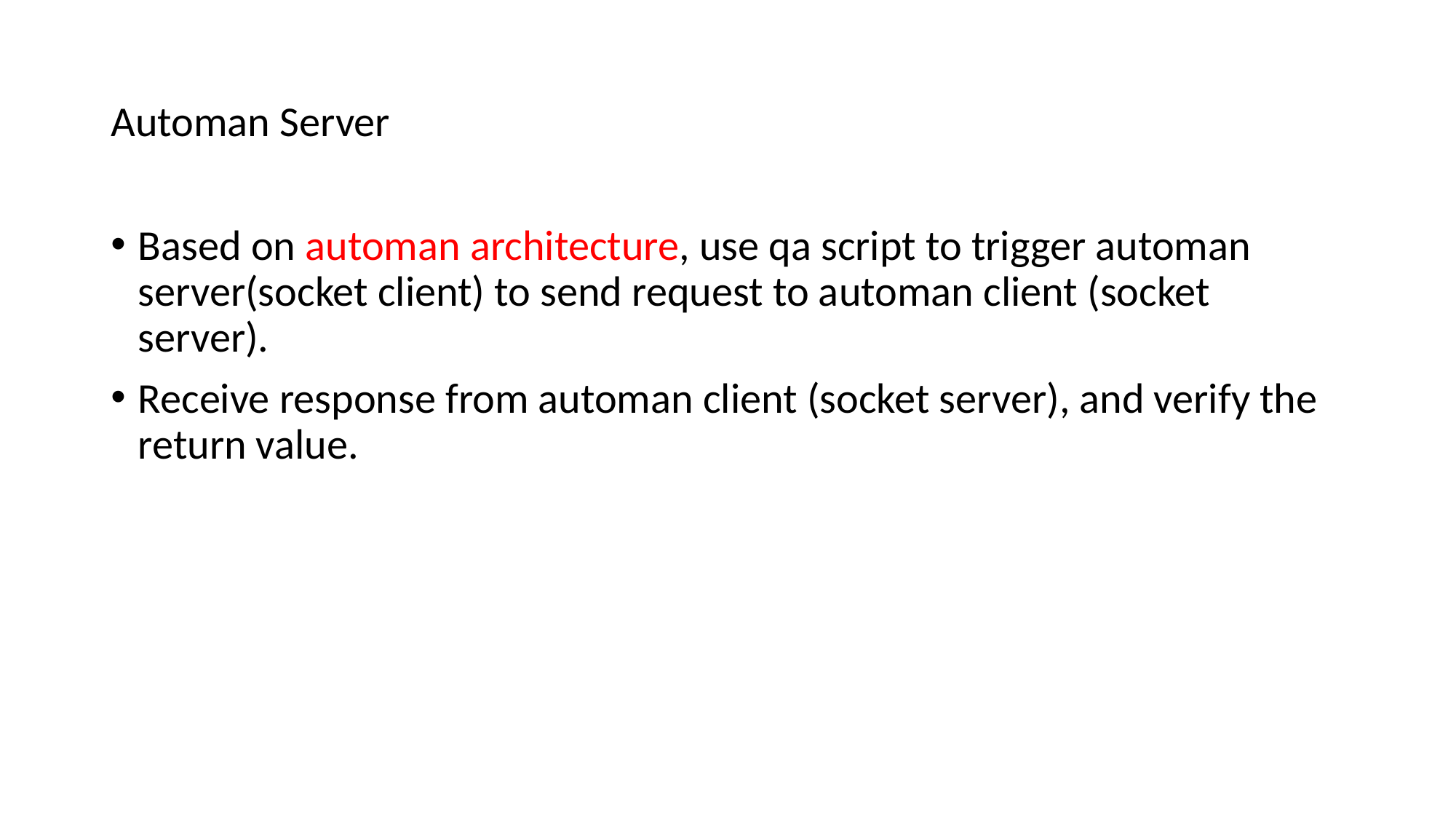

# Automan Server
Based on automan architecture, use qa script to trigger automan server(socket client) to send request to automan client (socket server).
Receive response from automan client (socket server), and verify the return value.